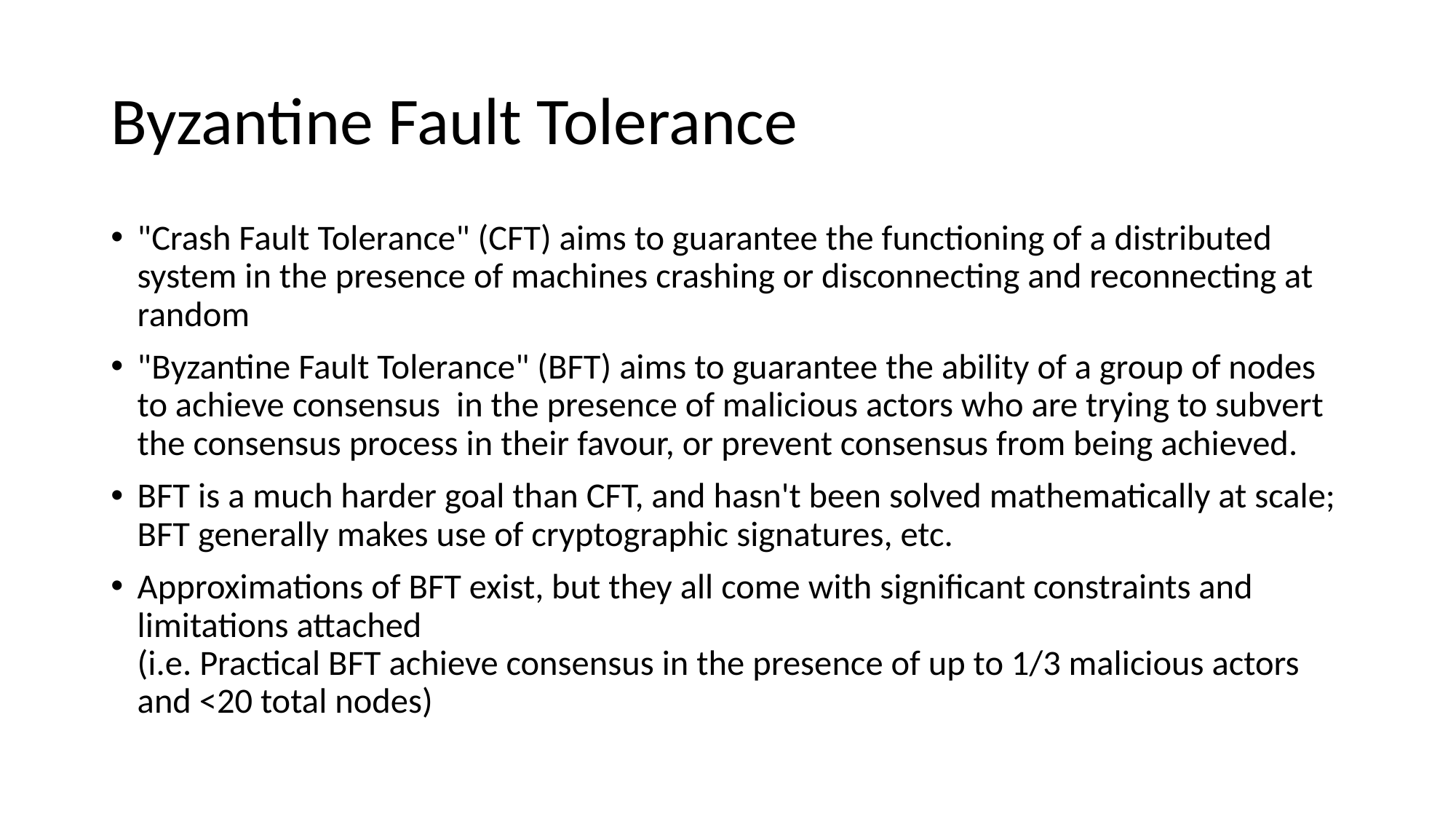

# Byzantine Fault Tolerance
"Crash Fault Tolerance" (CFT) aims to guarantee the functioning of a distributed system in the presence of machines crashing or disconnecting and reconnecting at random
"Byzantine Fault Tolerance" (BFT) aims to guarantee the ability of a group of nodes to achieve consensus  in the presence of malicious actors who are trying to subvert the consensus process in their favour, or prevent consensus from being achieved.
BFT is a much harder goal than CFT, and hasn't been solved mathematically at scale; BFT generally makes use of cryptographic signatures, etc.
Approximations of BFT exist, but they all come with significant constraints and limitations attached
(i.e. Practical BFT achieve consensus in the presence of up to 1/3 malicious actors and <20 total nodes)